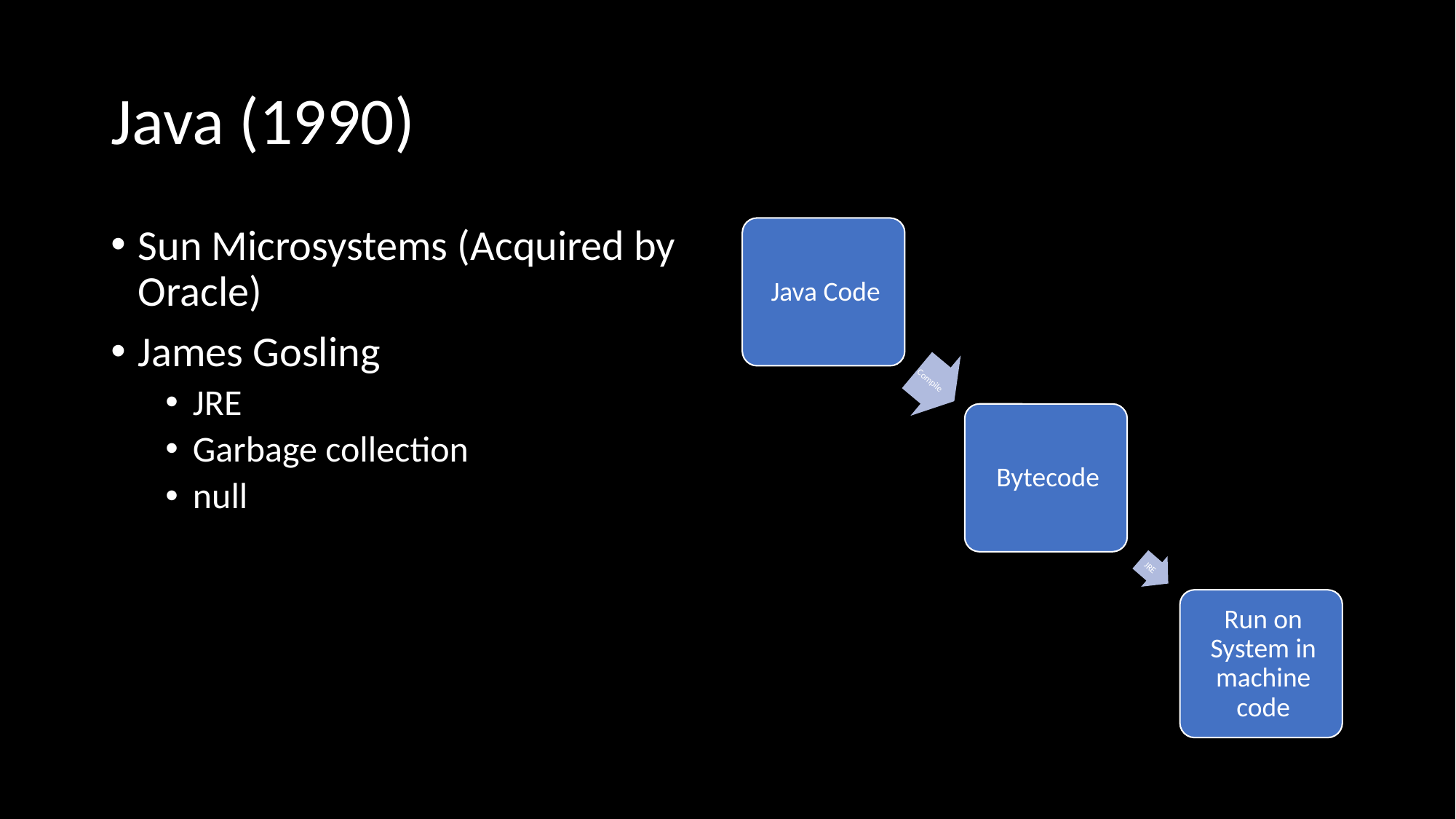

# Java (1990)
Sun Microsystems (Acquired by Oracle)
James Gosling
JRE
Garbage collection
null
Java Code
Compile
Bytecode
JRE
Run on System in machine code